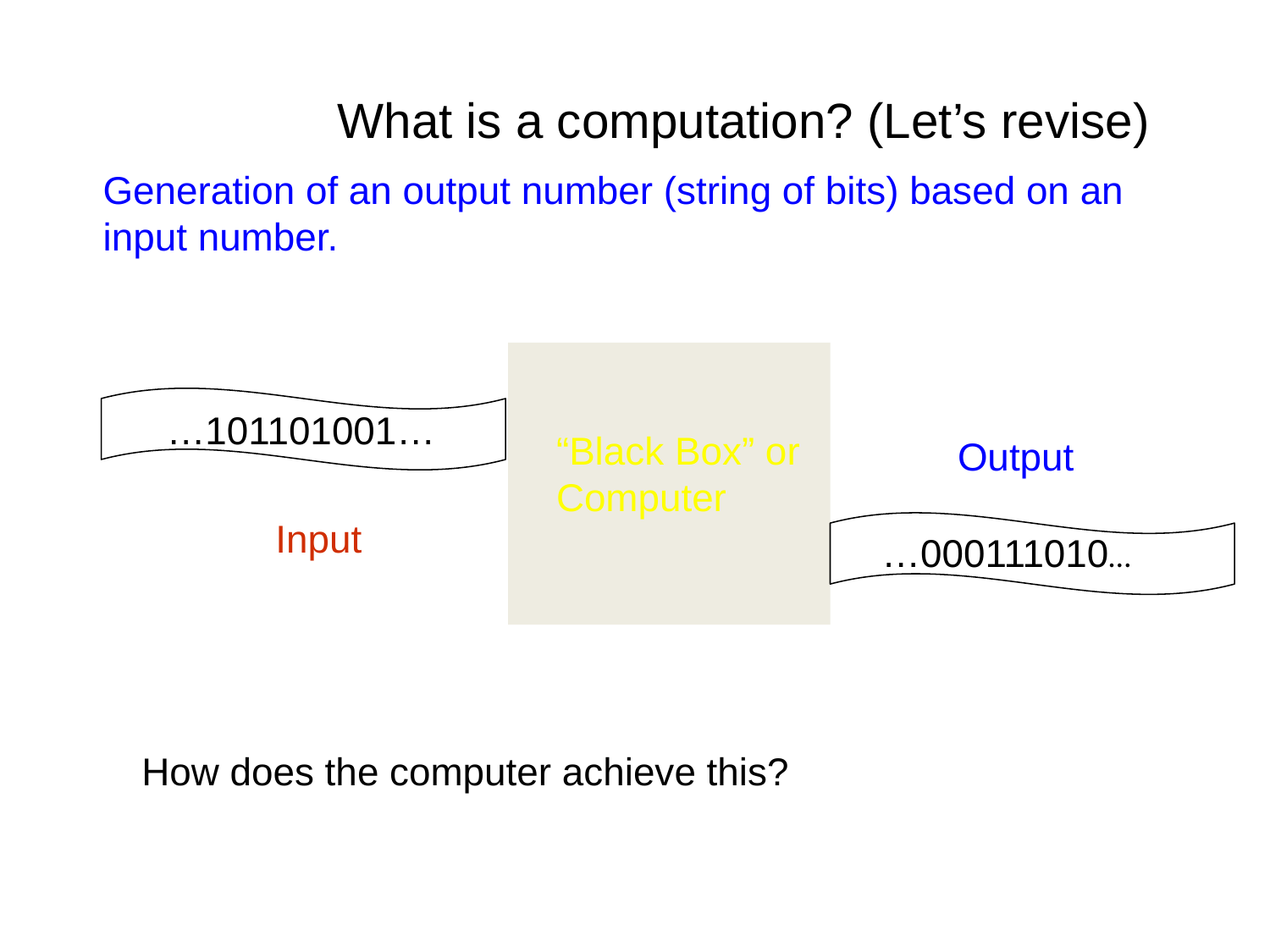

What is a computation? (Let’s revise)
Generation of an output number (string of bits) based on an
input number.

…101101001…
“Black Box” or
Computer
Output
Input

…000111010…
How does the computer achieve this?